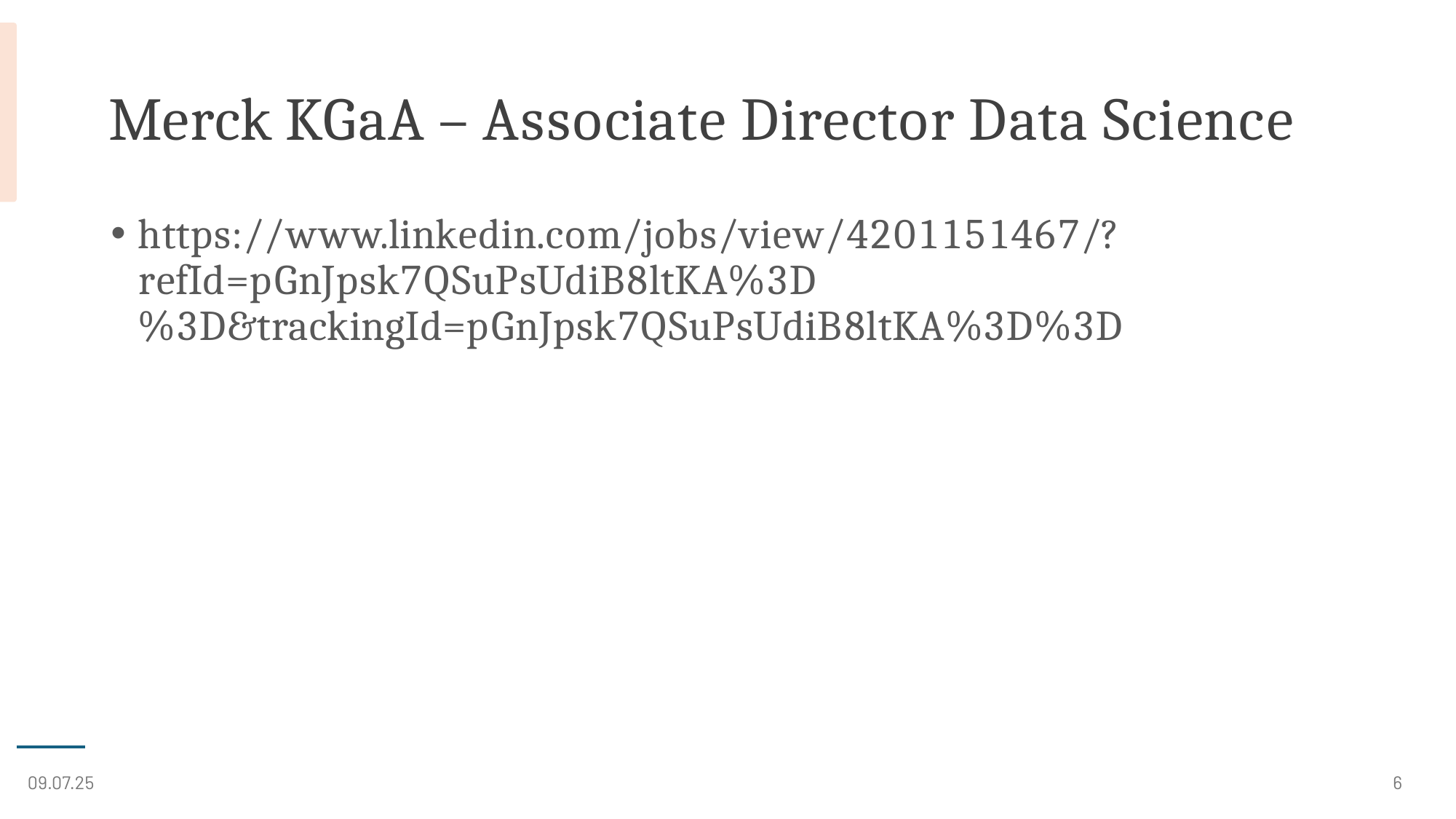

# Merck KGaA – Associate Director Data Science

https://www.linkedin.com/jobs/view/4201151467/?refId=pGnJpsk7QSuPsUdiB8ltKA%3D%3D&trackingId=pGnJpsk7QSuPsUdiB8ltKA%3D%3D
09.07.25

6